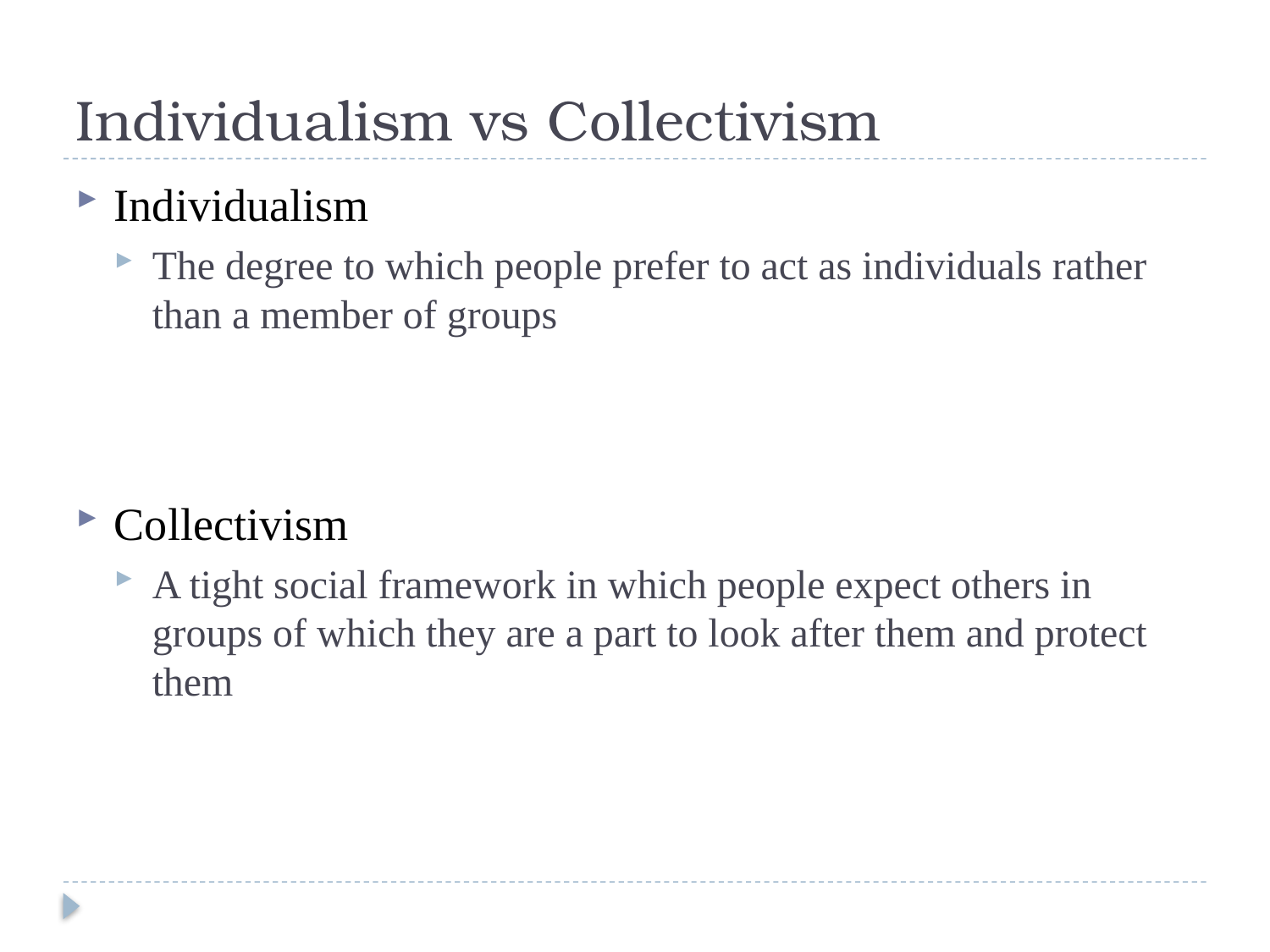

# Individualism vs Collectivism
Individualism
The degree to which people prefer to act as individuals rather than a member of groups

Collectivism
A tight social framework in which people expect others in groups of which they are a part to look after them and protect them